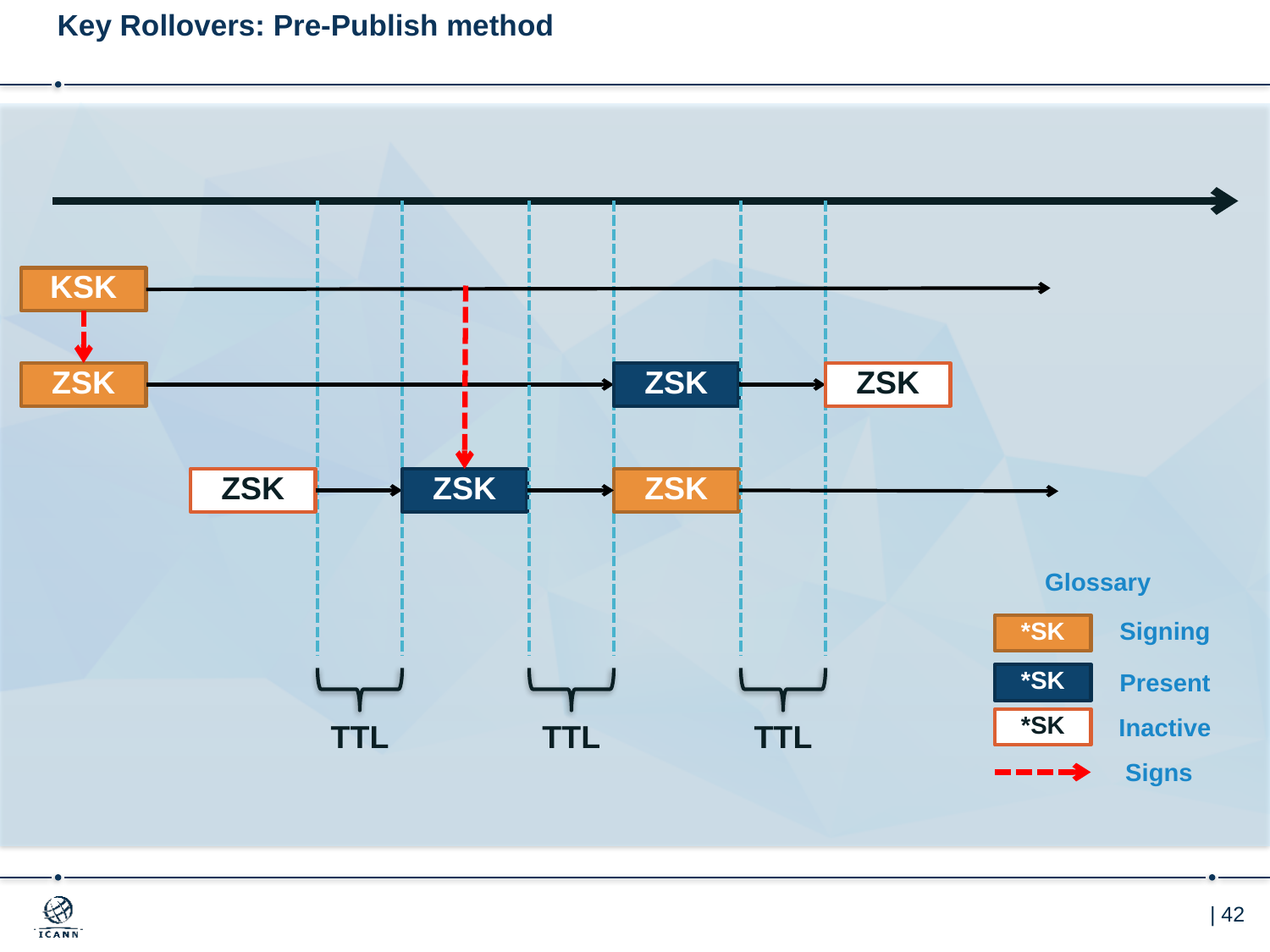

# Key Rollovers: Pre-Publish method
KSK
ZSK
ZSK
ZSK
ZSK
ZSK
ZSK
Glossary
Signing
*SK
*SK
Present
*SK
Inactive
Signs

TTL

TTL

TTL